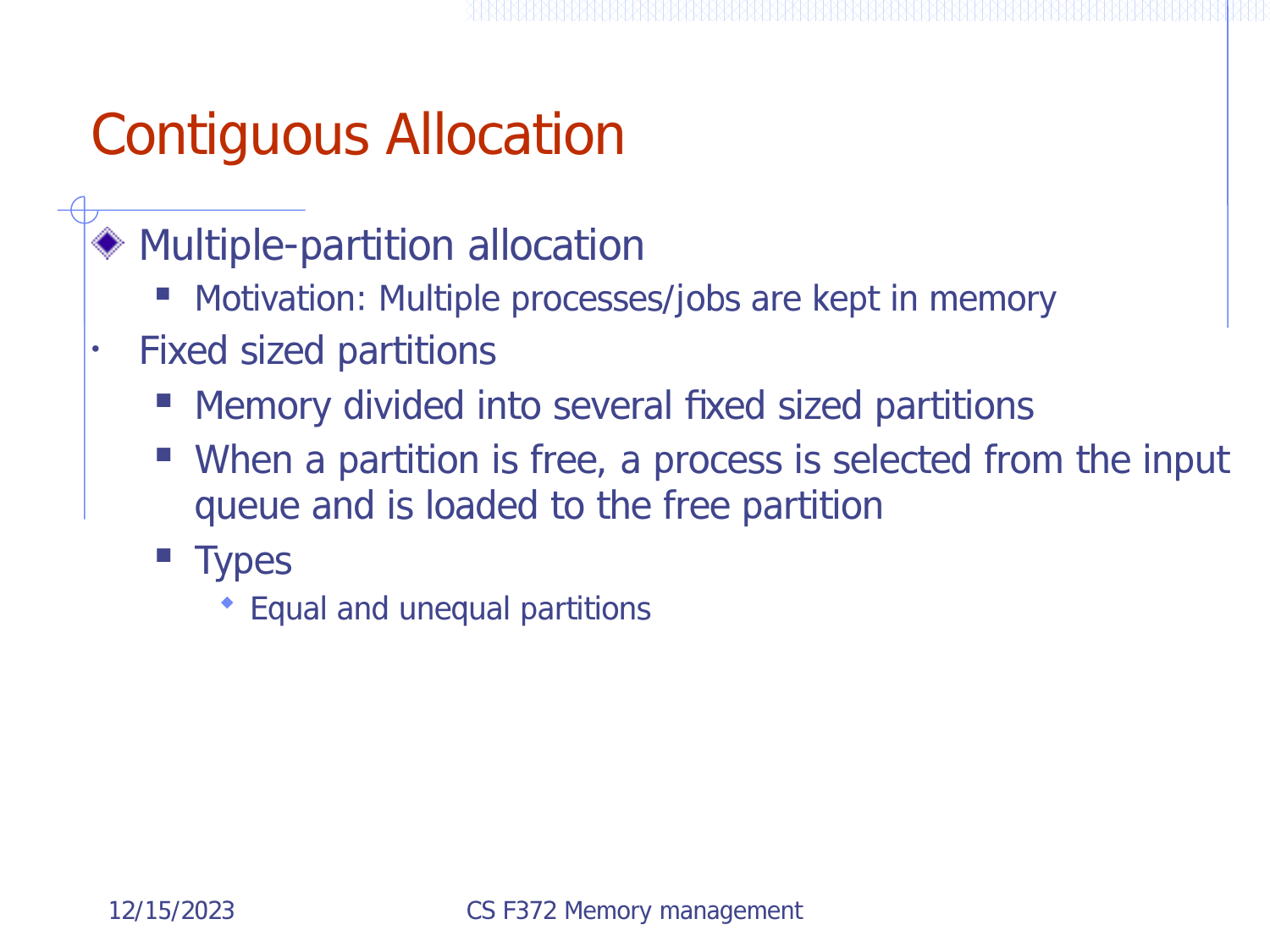

# Contiguous Allocation
Multiple-partition allocation
Motivation: Multiple processes/jobs are kept in memory
Fixed sized partitions
Memory divided into several fixed sized partitions
When a partition is free, a process is selected from the input queue and is loaded to the free partition
Types
Equal and unequal partitions

12/15/2023
CS F372 Memory management